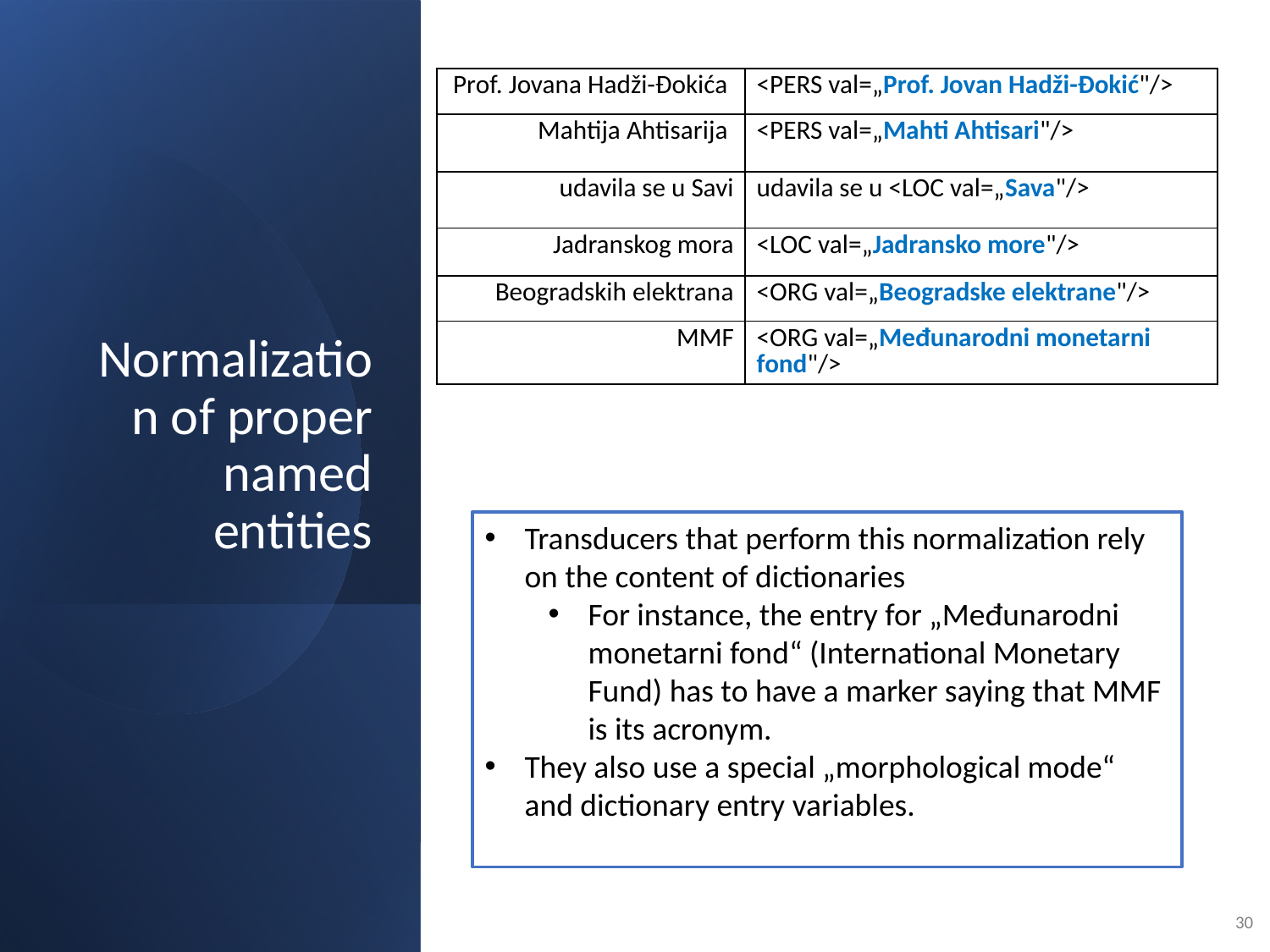

| Prof. Jovana Hadži-Đokića | <PERS val=„Prof. Jovan Hadži-Đokić"/> |
| --- | --- |
| Mahtija Ahtisarija | <PERS val=„Mahti Ahtisari"/> |
| udavila se u Savi | udavila se u <LOC val=„Sava"/> |
| Jadranskog mora | <LOC val=„Jadransko more"/> |
| Beogradskih elektrana | <ORG val=„Beogradske elektrane"/> |
| MMF | <ORG val=„Međunarodni monetarni fond"/> |

# Normalization of proper named entities

Transducers that perform this normalization rely on the content of dictionaries
For instance, the entry for „Međunarodni monetarni fond“ (International Monetary Fund) has to have a marker saying that MMF is its acronym.
They also use a special „morphological mode“ and dictionary entry variables.

30